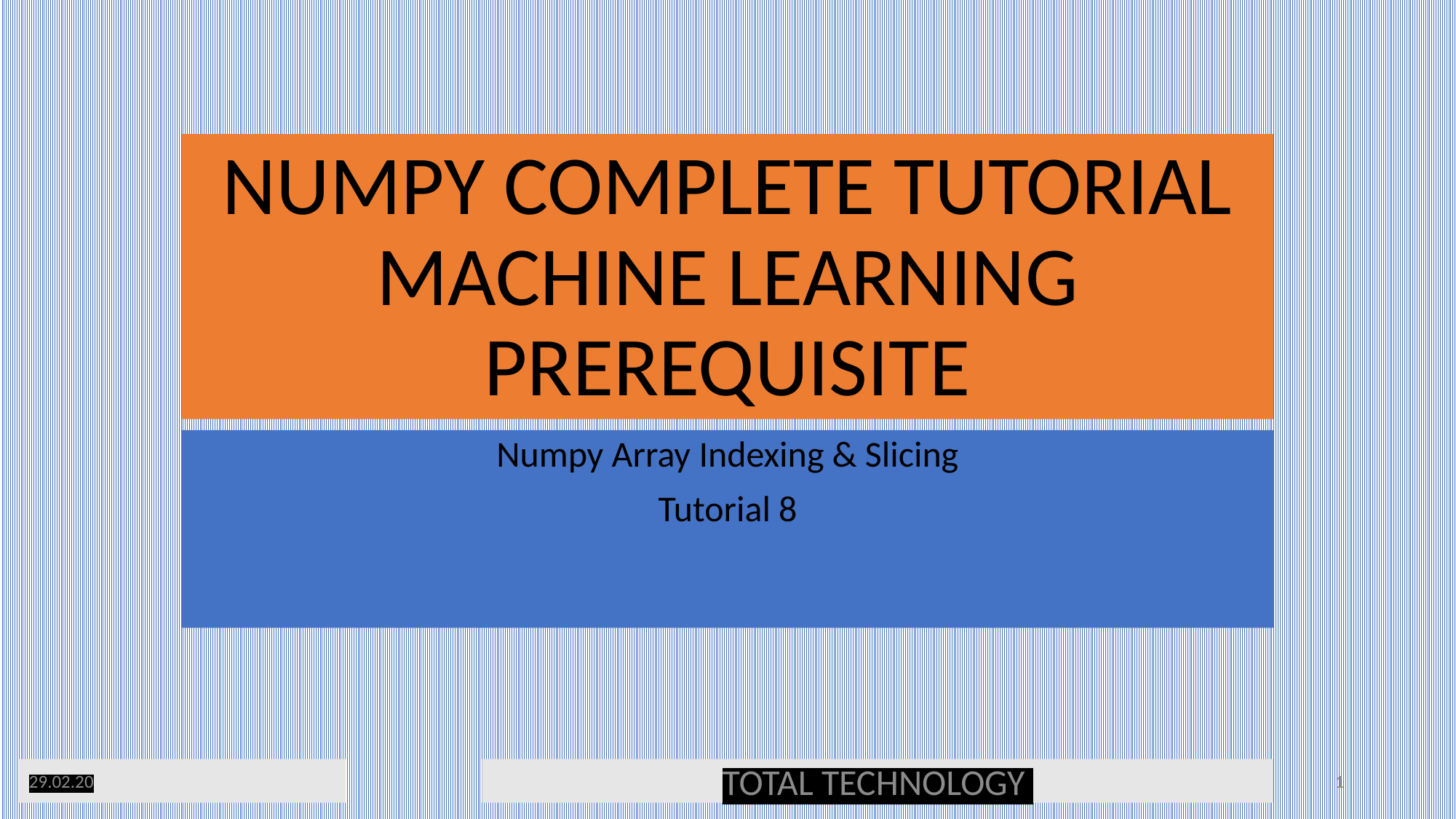

# NUMPY COMPLETE TUTORIAL MACHINE LEARNING PREREQUISITE
Numpy Array Indexing & Slicing
Tutorial 8

29.02.20
TOTAL TECHNOLOGY
1